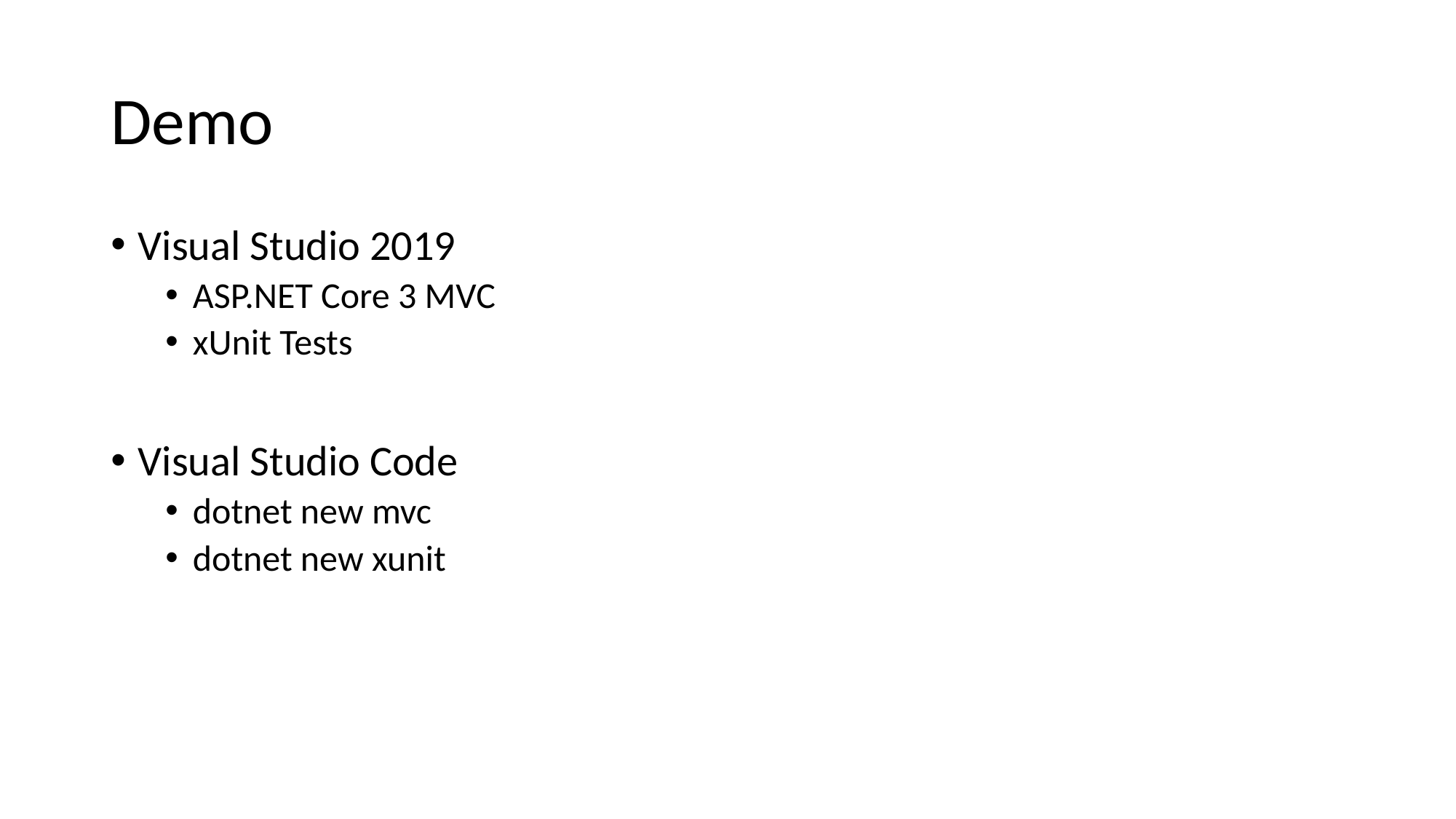

# Demo
Visual Studio 2019
ASP.NET Core 3 MVC
xUnit Tests

Visual Studio Code
dotnet new mvc
dotnet new xunit